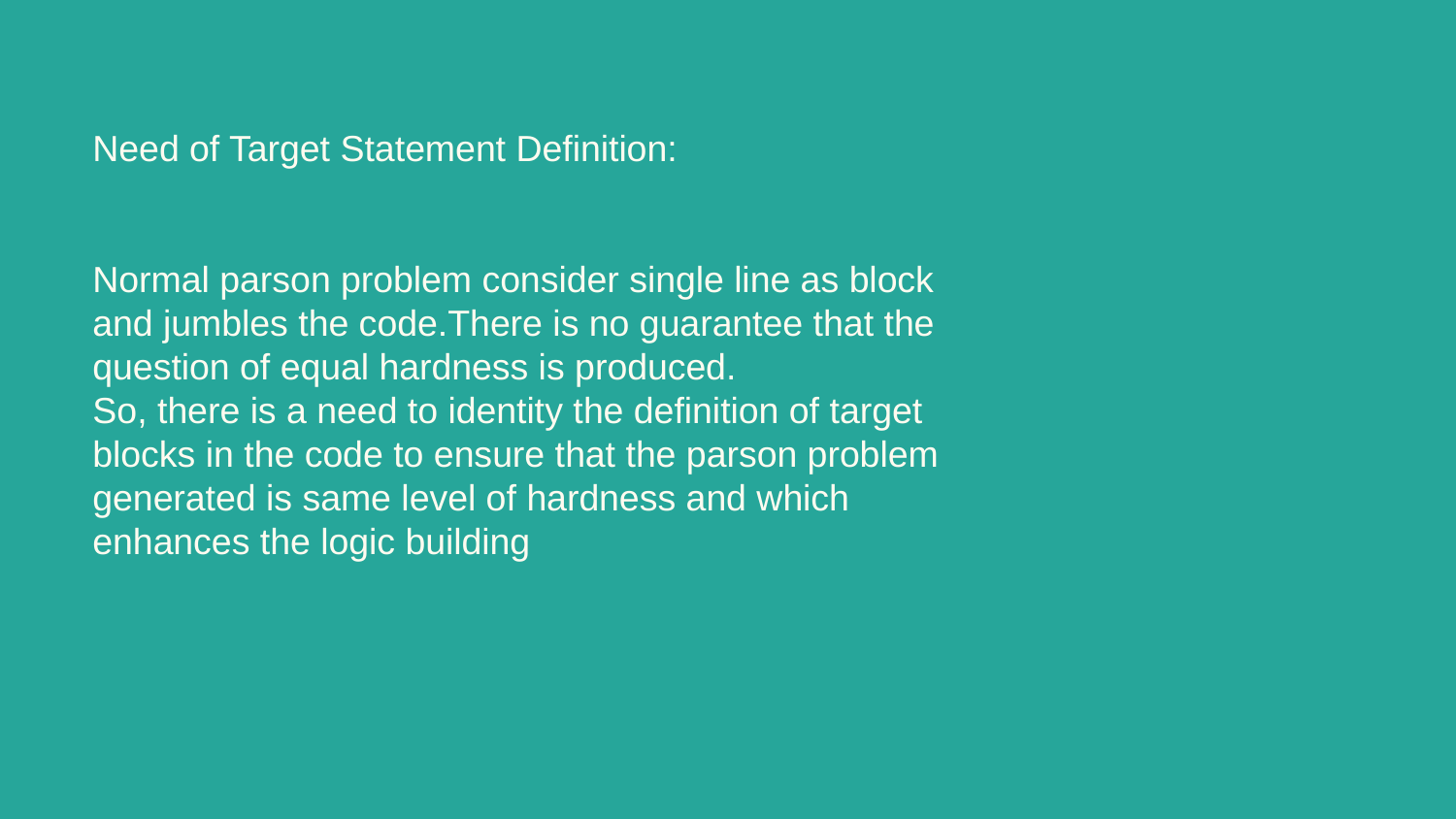

# Need of definition for target statement:

Need of Target Statement Definition:

Normal parson problem consider single line as block and jumbles the code.There is no guarantee that the question of equal hardness is produced.
So, there is a need to identity the definition of target blocks in the code to ensure that the parson problem generated is same level of hardness and which enhances the logic building